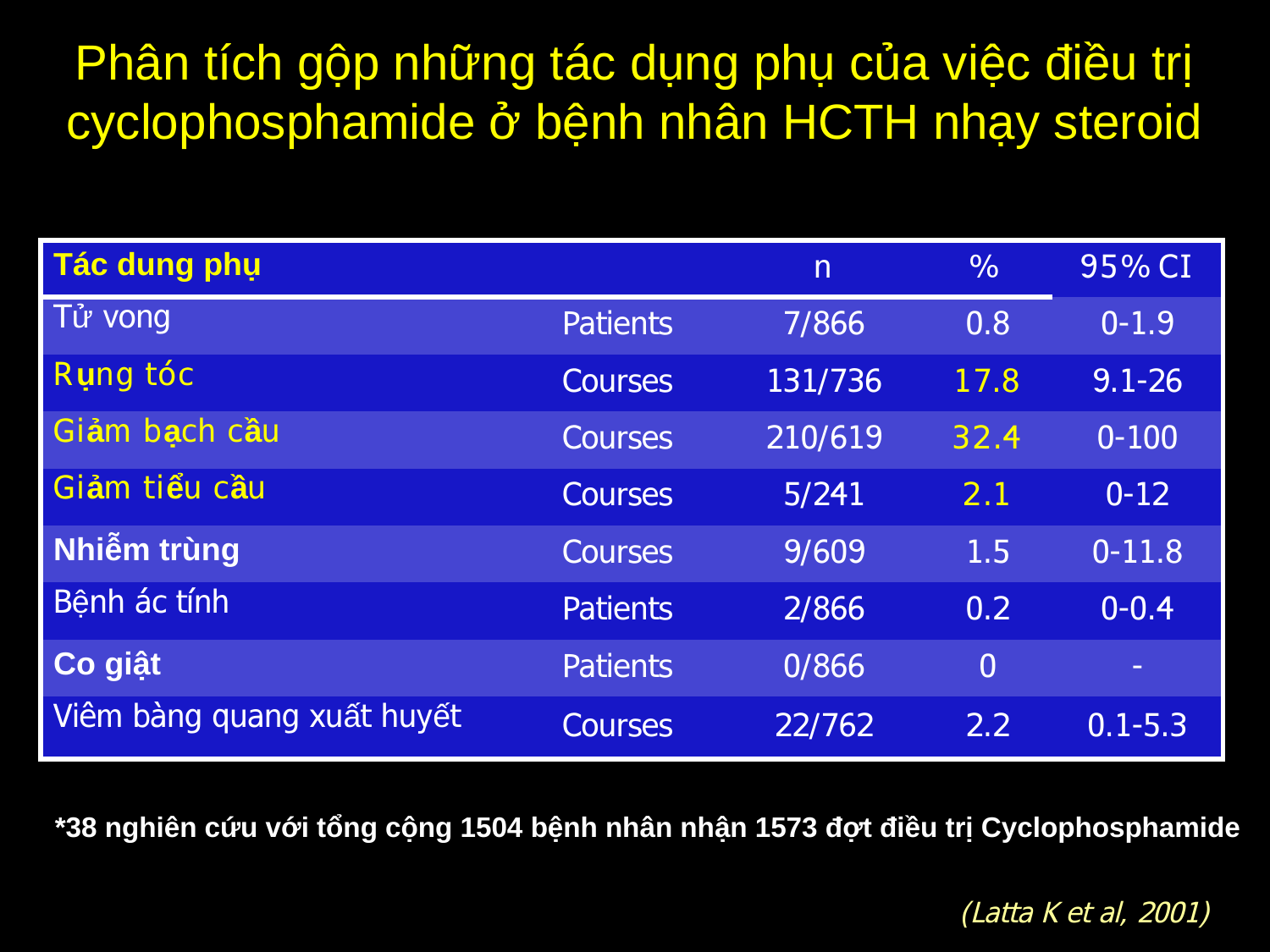

# Phân tích gộp những tác dụng phụ của việc điều trị cyclophosphamide ở bệnh nhân HCTH nhạy steroid
| Tác dung phụ |  | n | % | 95%CI |
| --- | --- | --- | --- | --- |
| Tử vong | Patients | 7/866 | 0.8 | 0-1.9 |
| Rụng tóc | Courses | 131/736 | 17.8 | 9.1-26 |
| Giảm bạch cầu | Courses | 210/619 | 32.4 | 0-100 |
| Giảm tiểu cầu | Courses | 5/241 | 2.1 | 0-12 |
| Nhiễm trùng | Courses | 9/609 | 1.5 | 0-11.8 |
| Bệnh ác tính | Patients | 2/866 | 0.2 | 0-0.4 |
| Co giật | Patients | 0/866 | 0 | - |
| Viêm bàng quang xuất huyết | Courses | 22/762 | 2.2 | 0.1-5.3 |
*38 nghiên cứu với tổng cộng 1504 bệnh nhân nhận 1573 đợt điều trị Cyclophosphamide
(Latta K et al, 2001)